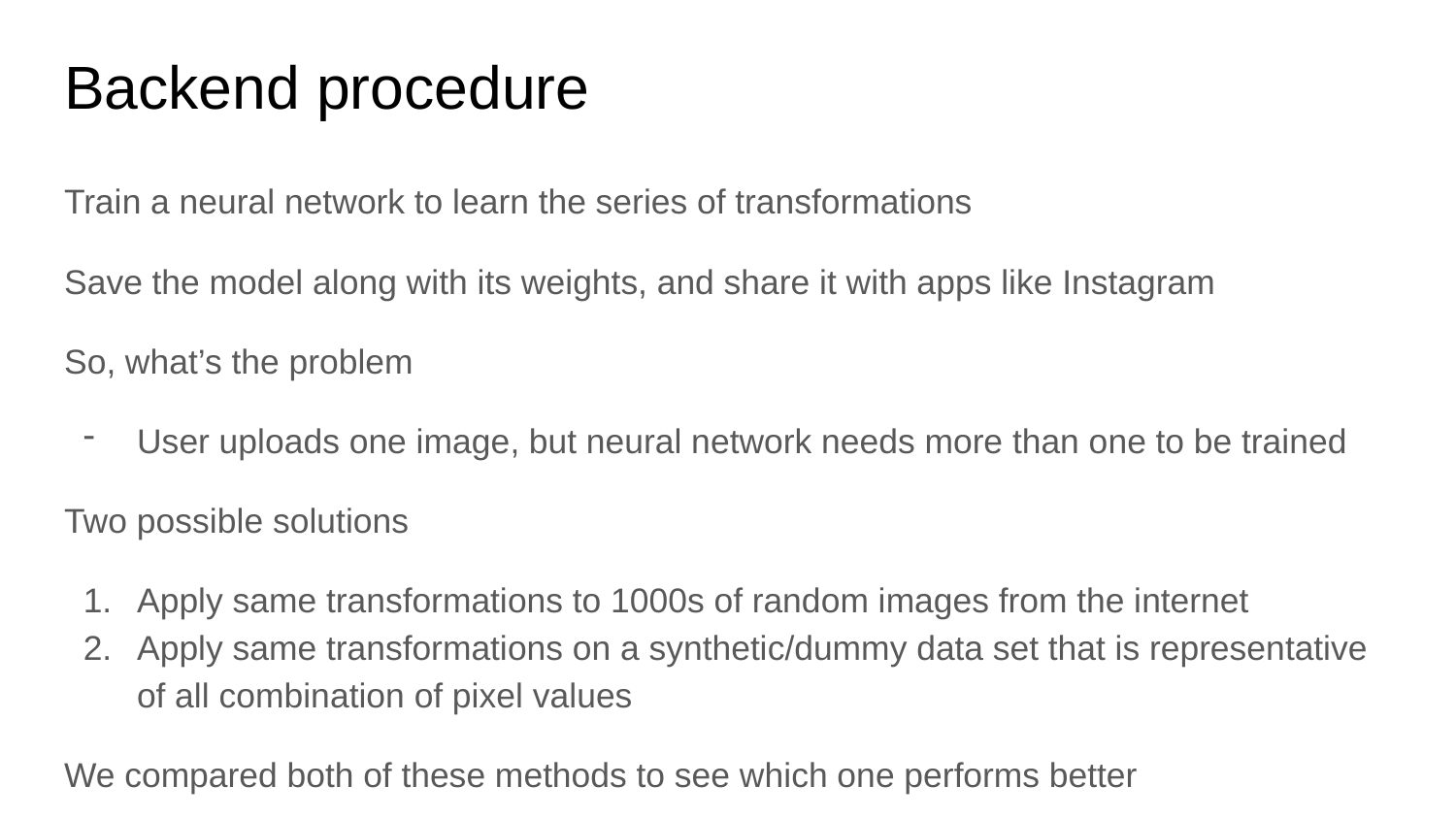

# Backend procedure
Train a neural network to learn the series of transformations
Save the model along with its weights, and share it with apps like Instagram
So, what’s the problem
User uploads one image, but neural network needs more than one to be trained
Two possible solutions
Apply same transformations to 1000s of random images from the internet
Apply same transformations on a synthetic/dummy data set that is representative of all combination of pixel values
We compared both of these methods to see which one performs better